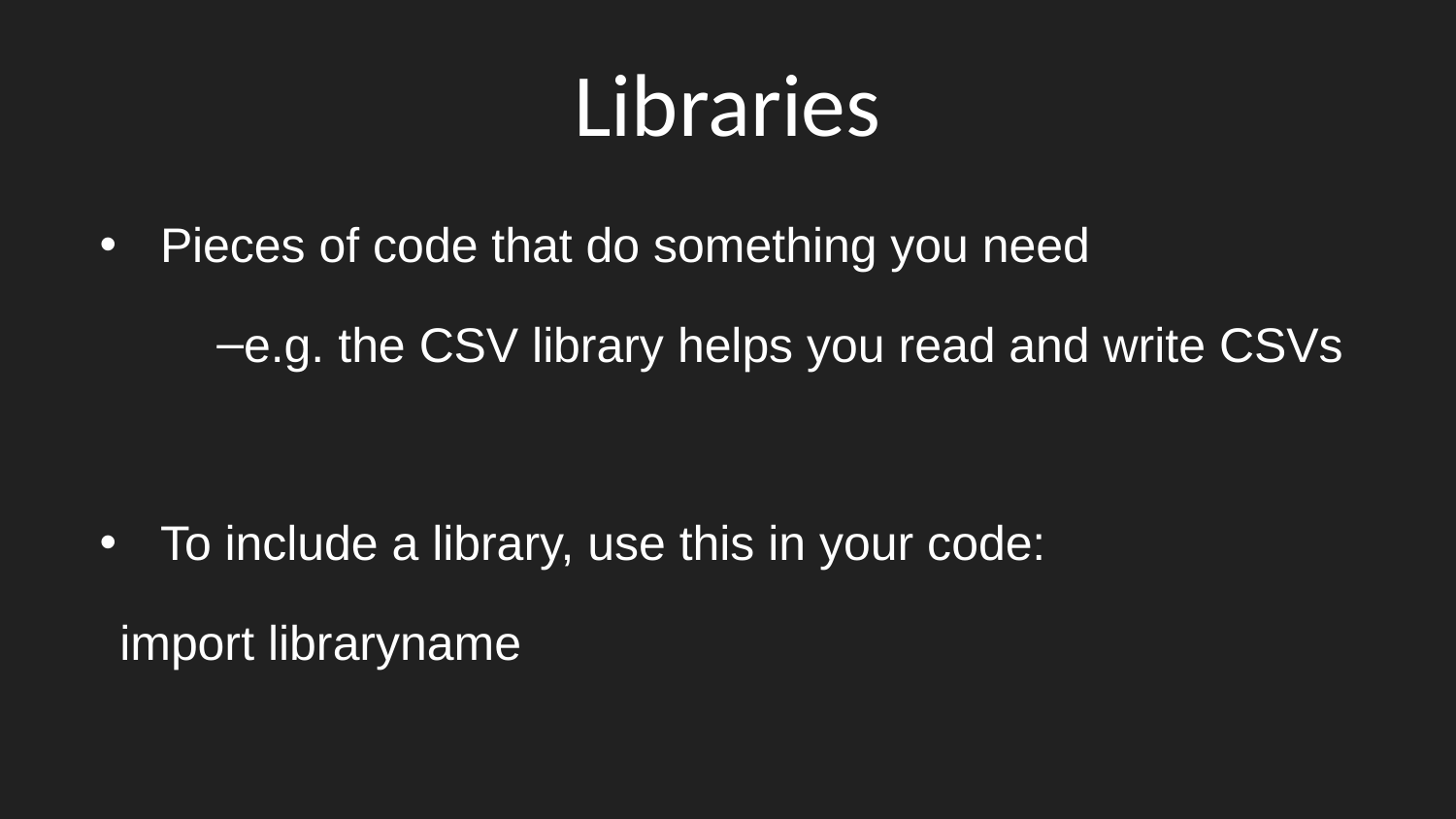

# Libraries
Pieces of code that do something you need
e.g. the CSV library helps you read and write CSVs

To include a library, use this in your code:
import libraryname